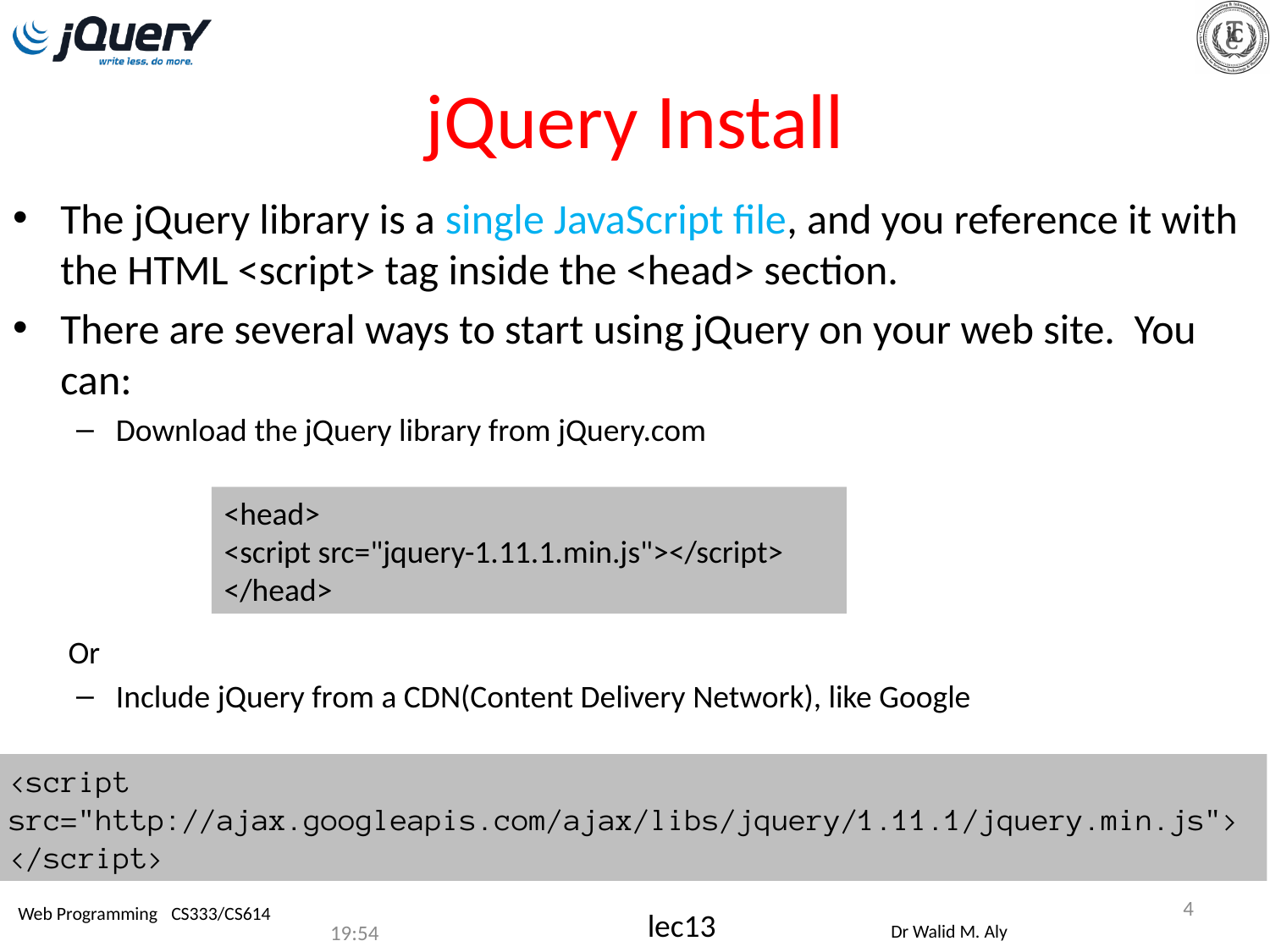

# jQuery Install
The jQuery library is a single JavaScript file, and you reference it with the HTML <script> tag inside the <head> section.
There are several ways to start using jQuery on your web site.  You can:
Download the jQuery library from jQuery.com

Or
Include jQuery from a CDN(Content Delivery Network), like Google

<head>
<script src="jquery-1.11.1.min.js"></script>
</head>
<script src="http://ajax.googleapis.com/ajax/libs/jquery/1.11.1/jquery.min.js">
</script>
4